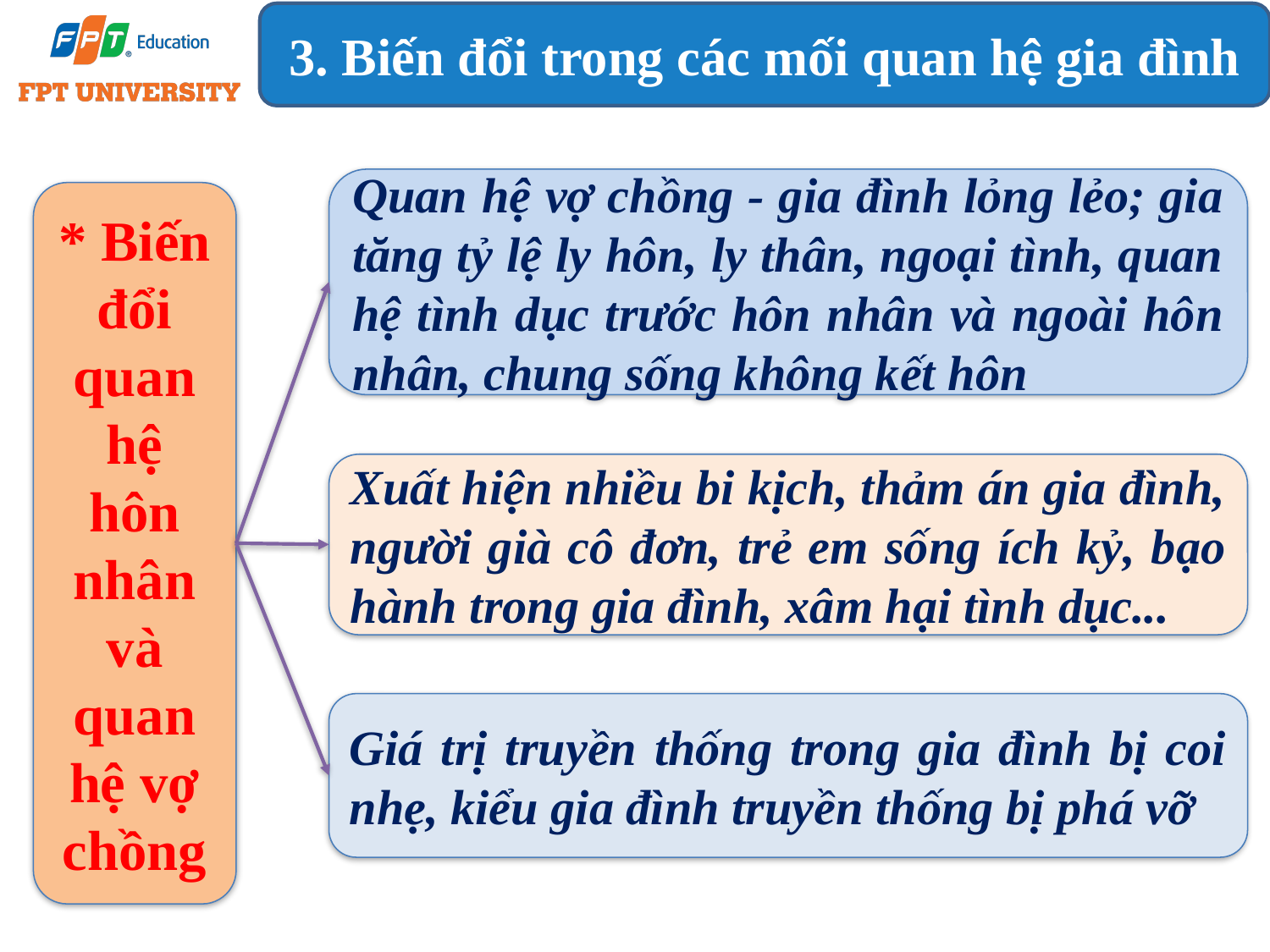

3. Biến đổi trong các mối quan hệ gia đình
Quan hệ vợ chồng - gia đình lỏng lẻo; gia tăng tỷ lệ ly hôn, ly thân, ngoại tình, quan hệ tình dục trước hôn nhân và ngoài hôn nhân, chung sống không kết hôn
* Biến đổi quan hệ hôn nhân và quan hệ vợ chồng
Xuất hiện nhiều bi kịch, thảm án gia đình, người già cô đơn, trẻ em sống ích kỷ, bạo hành trong gia đình, xâm hại tình dục...
Giá trị truyền thống trong gia đình bị coi nhẹ, kiểu gia đình truyền thống bị phá vỡ